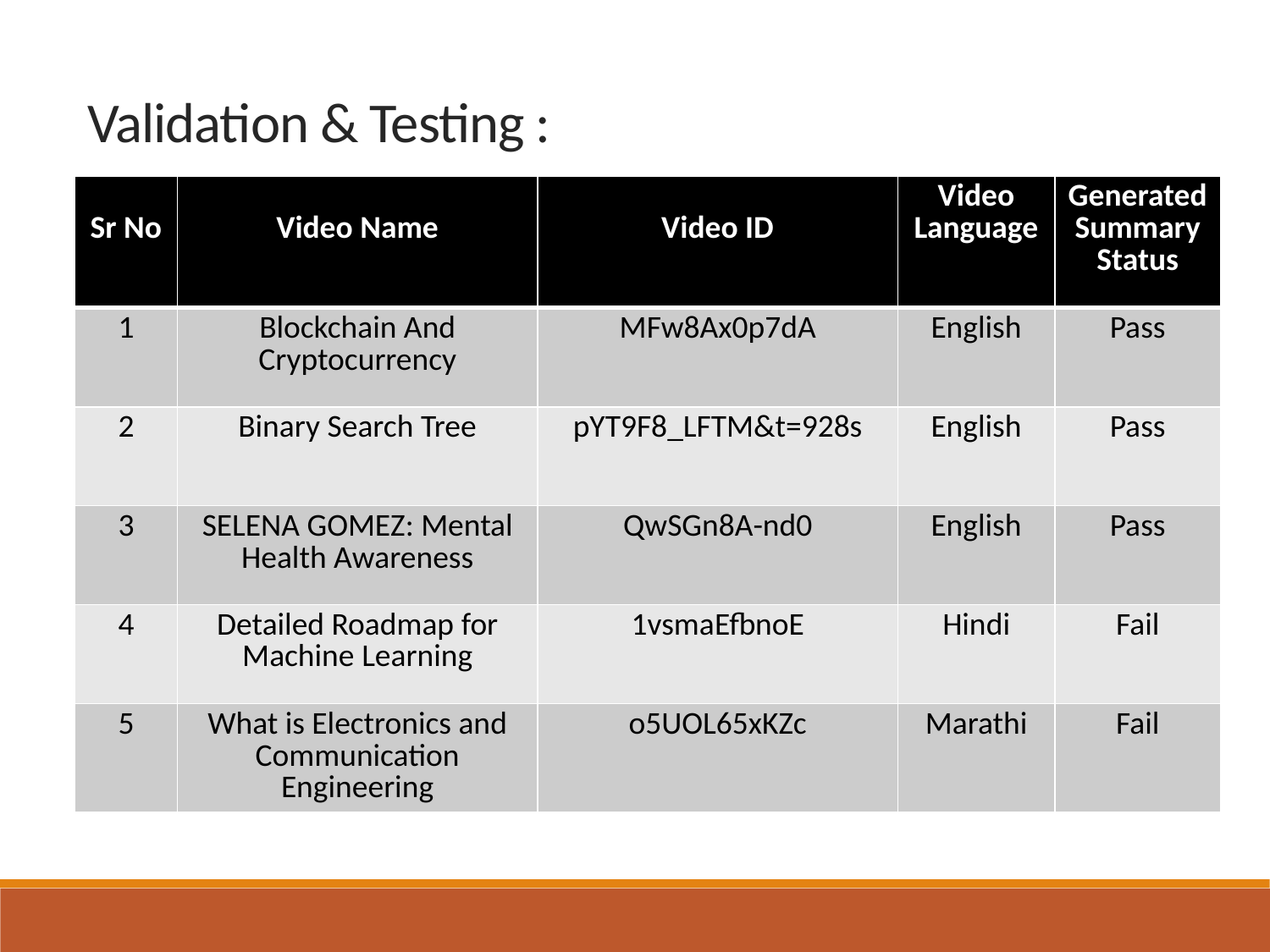

# Validation & Testing :
| Sr No | Video Name | Video ID | Video Language | Generated Summary Status |
| --- | --- | --- | --- | --- |
| 1 | Blockchain And Cryptocurrency | MFw8Ax0p7dA | English | Pass |
| 2 | Binary Search Tree | pYT9F8\_LFTM&t=928s | English | Pass |
| 3 | SELENA GOMEZ: Mental Health Awareness | QwSGn8A-nd0 | English | Pass |
| 4 | Detailed Roadmap for Machine Learning | 1vsmaEfbnoE | Hindi | Fail |
| 5 | What is Electronics and Communication Engineering | o5UOL65xKZc | Marathi | Fail |